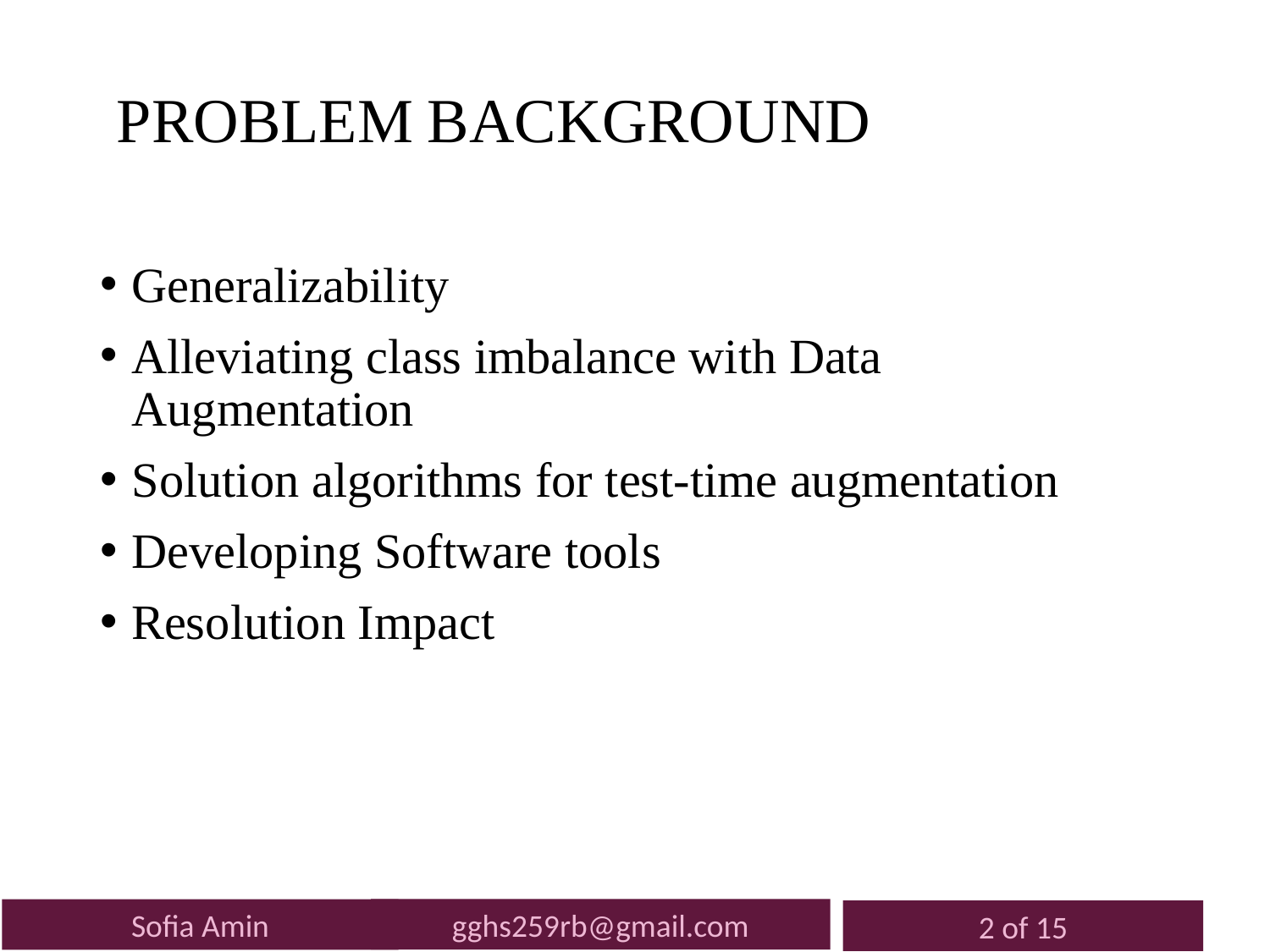

# PROBLEM BACKGROUND
Generalizability
Alleviating class imbalance with Data Augmentation
Solution algorithms for test-time augmentation
Developing Software tools
Resolution Impact

7
gghs259rb@gmail.com
Sofia Amin
2 of 15